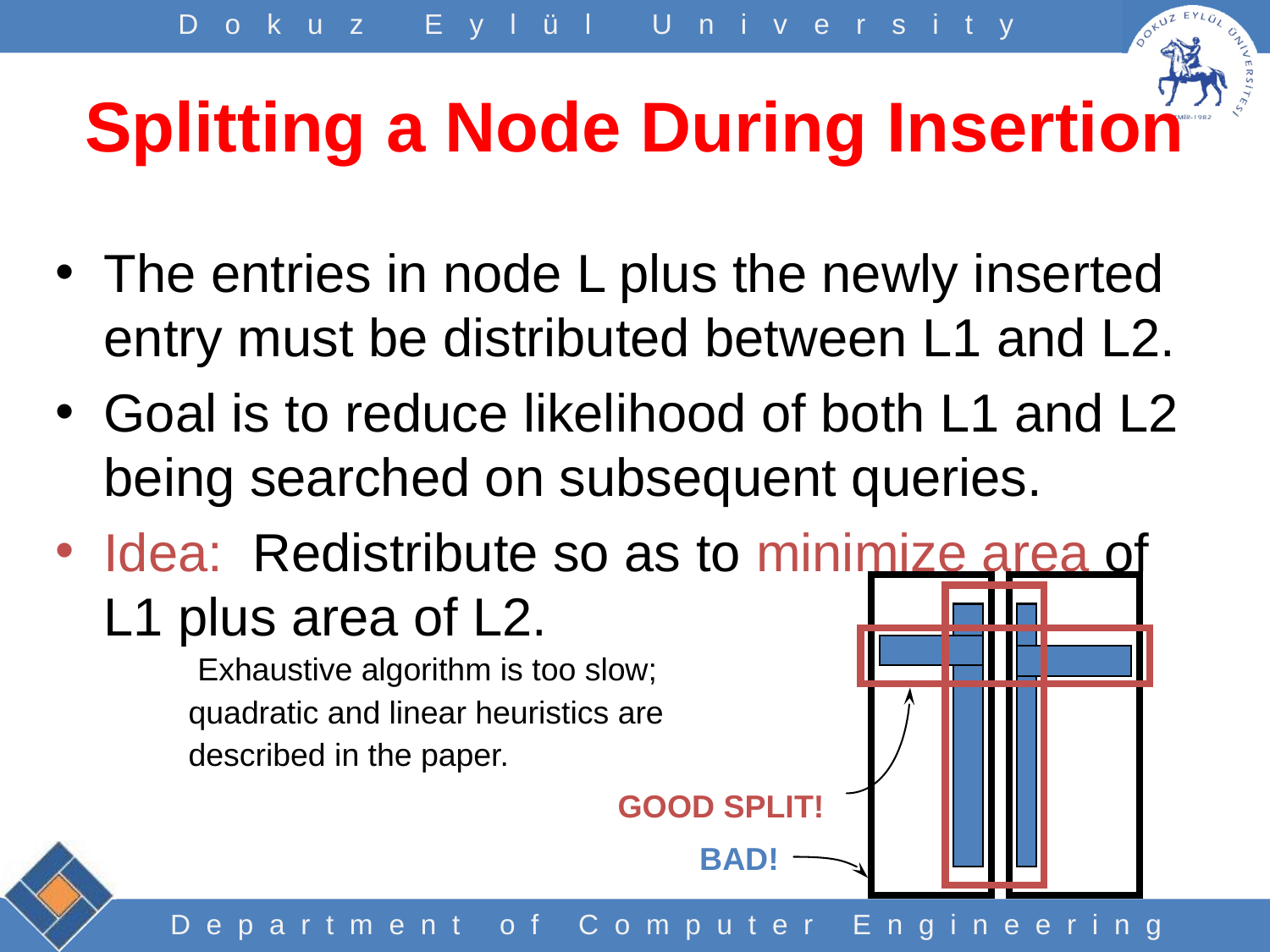

# Splitting a Node During Insertion
The entries in node L plus the newly inserted entry must be distributed between L1 and L2.
Goal is to reduce likelihood of both L1 and L2 being searched on subsequent queries.
Idea:  Redistribute so as to minimize area of L1 plus area of L2.

 Exhaustive algorithm is too slow;
quadratic and linear heuristics are
described in the paper.

GOOD SPLIT!
BAD!